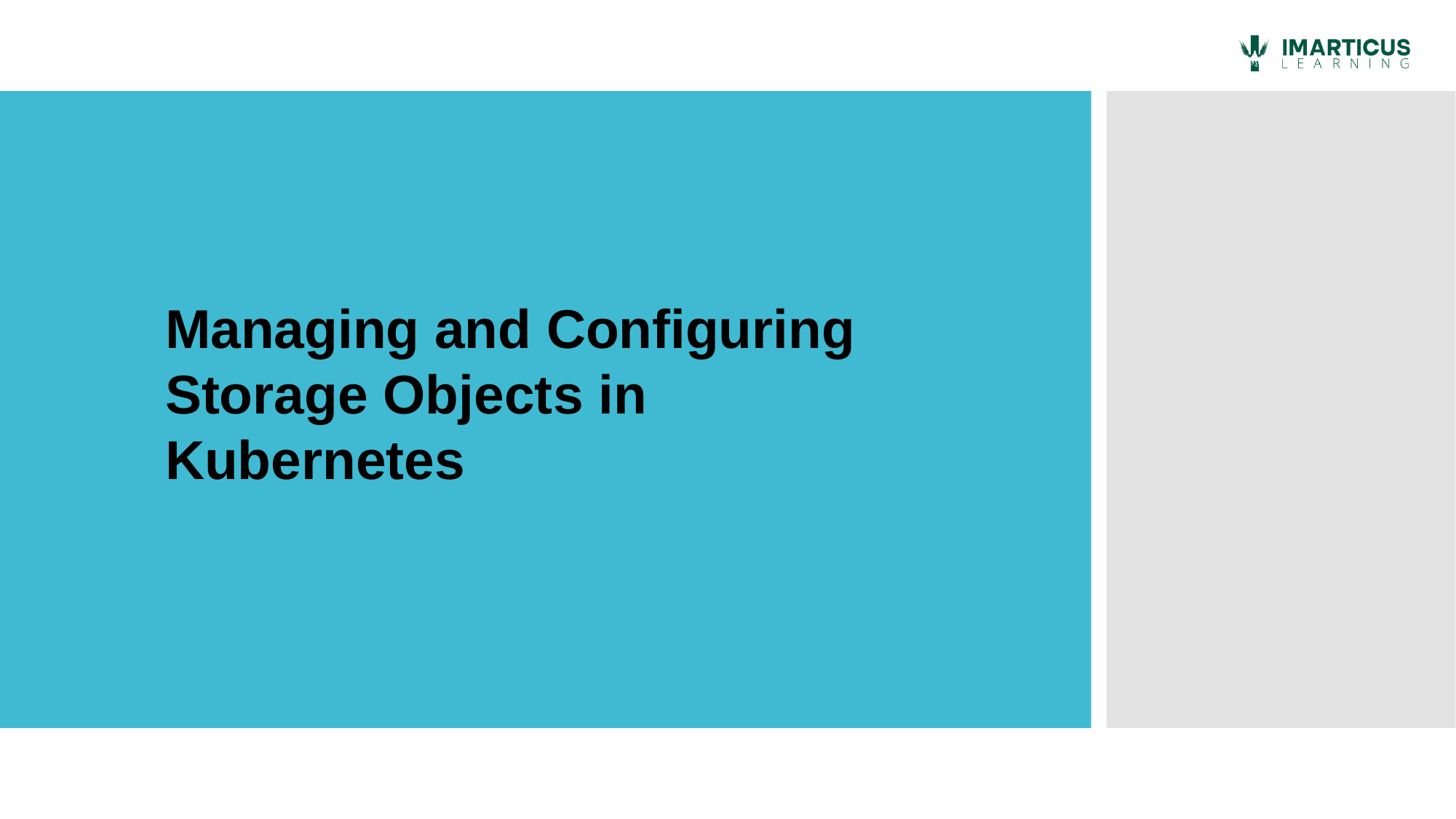

Managing and Configuring Storage Objects in Kubernetes